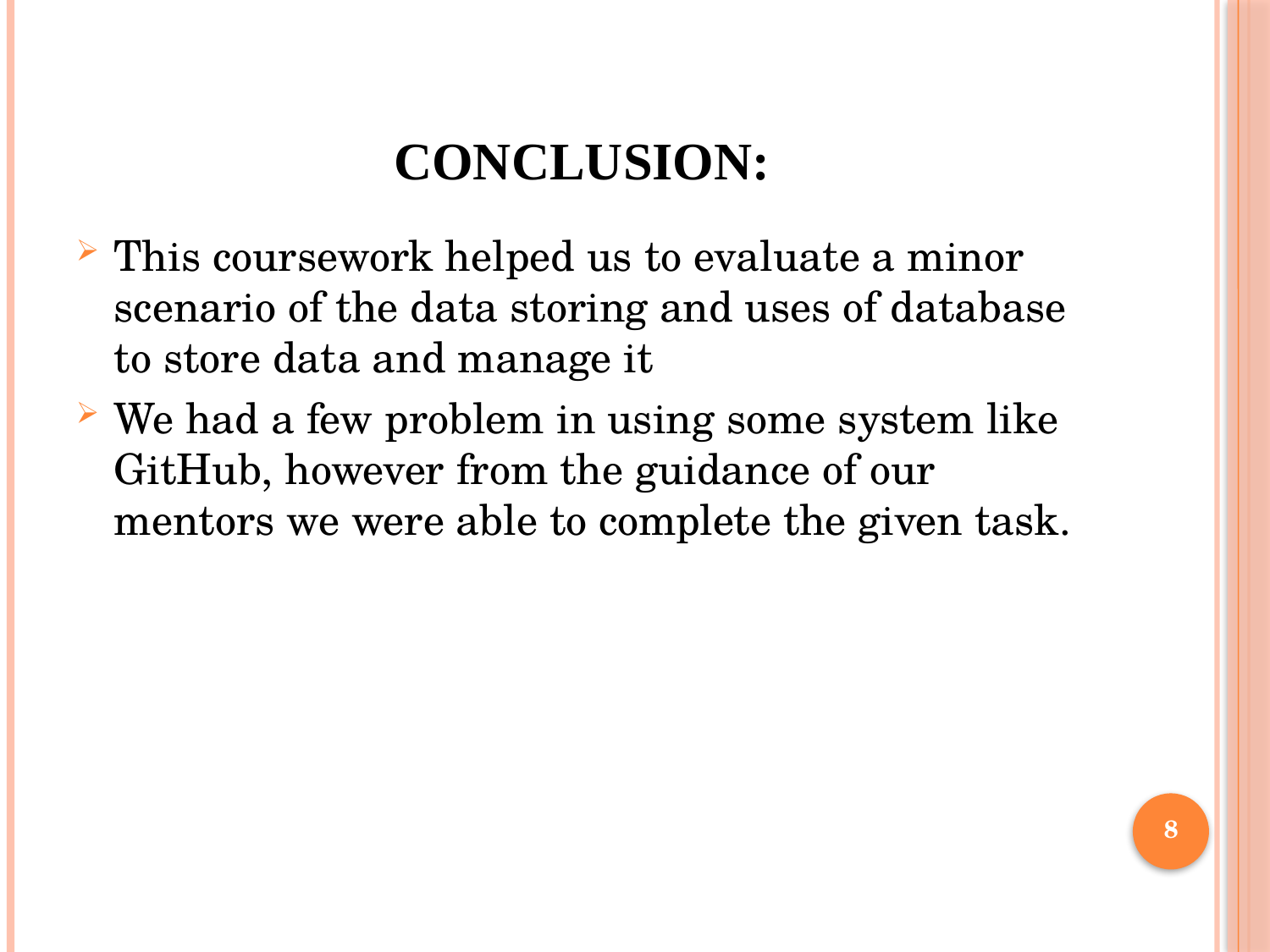

# Conclusion:
This coursework helped us to evaluate a minor scenario of the data storing and uses of database to store data and manage it
We had a few problem in using some system like GitHub, however from the guidance of our mentors we were able to complete the given task.
8